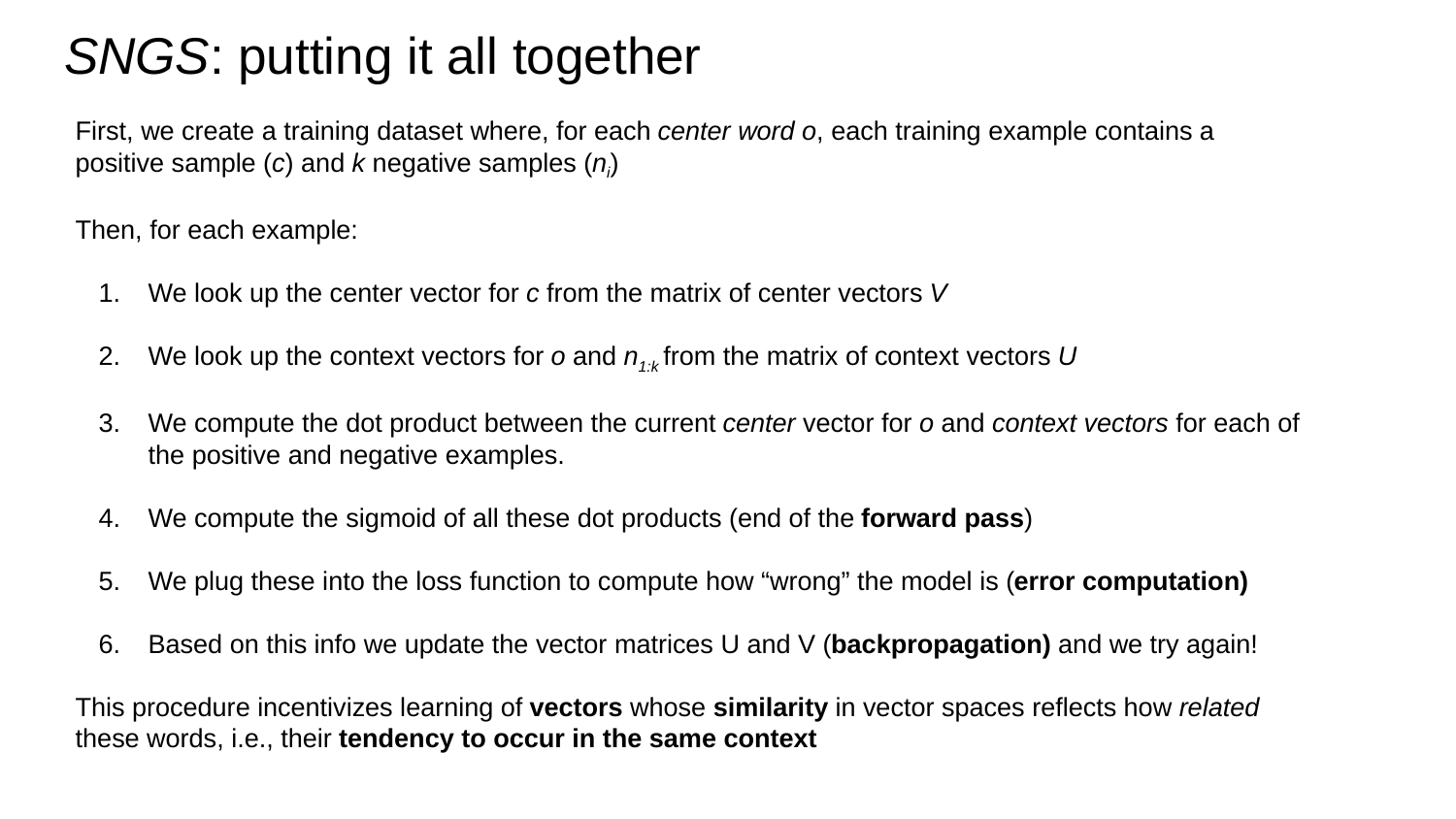

# SNGS: putting it all together
First, we create a training dataset where, for each center word o, each training example contains a positive sample (c) and k negative samples (ni)

Then, for each example:

We look up the center vector for c from the matrix of center vectors V

We look up the context vectors for o and n1:k from the matrix of context vectors U

We compute the dot product between the current center vector for o and context vectors for each of the positive and negative examples.

We compute the sigmoid of all these dot products (end of the forward pass)

We plug these into the loss function to compute how “wrong” the model is (error computation)

Based on this info we update the vector matrices U and V (backpropagation) and we try again!

This procedure incentivizes learning of vectors whose similarity in vector spaces reflects how related these words, i.e., their tendency to occur in the same context